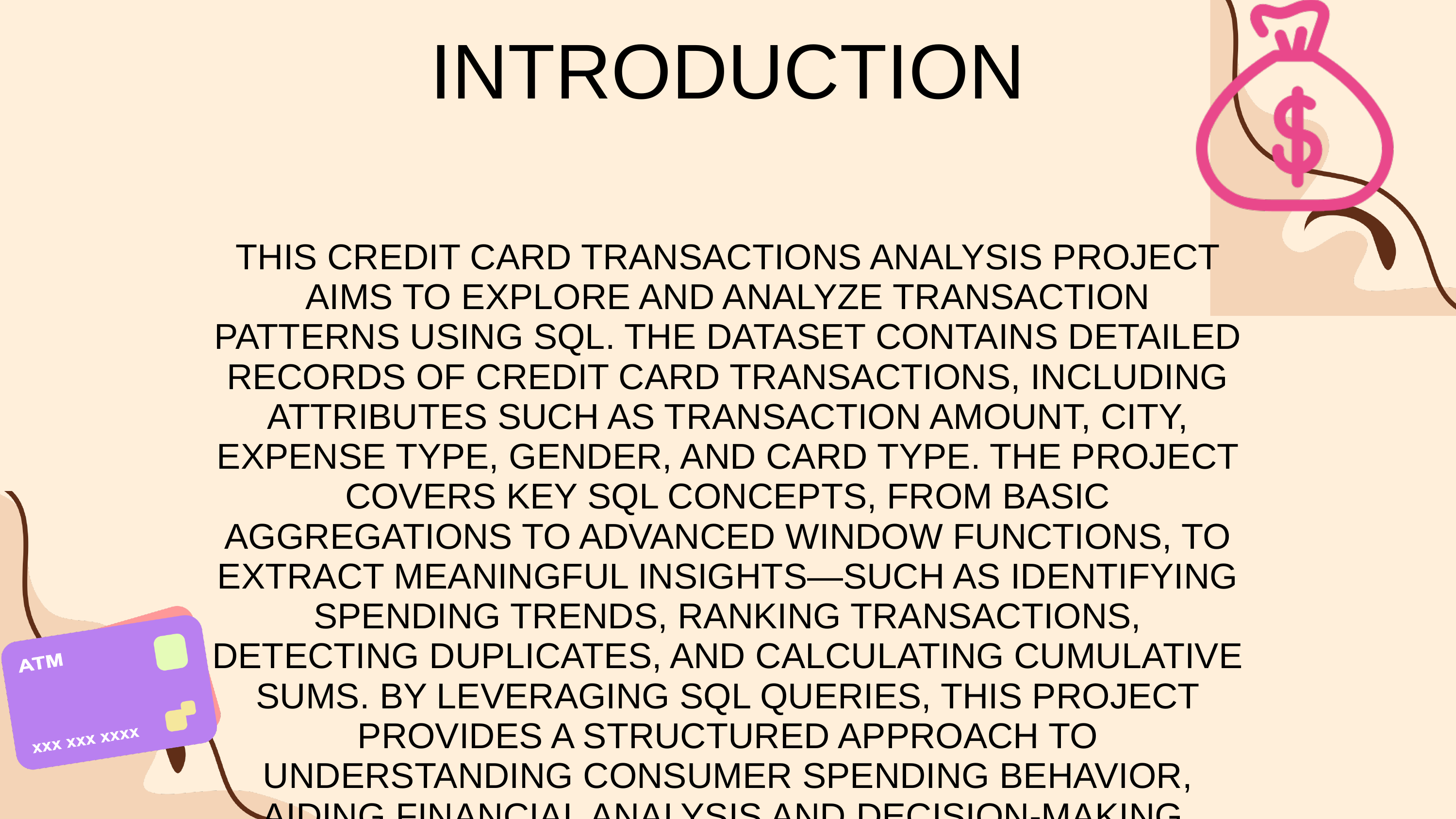

INTRODUCTION
THIS CREDIT CARD TRANSACTIONS ANALYSIS PROJECT AIMS TO EXPLORE AND ANALYZE TRANSACTION PATTERNS USING SQL. THE DATASET CONTAINS DETAILED RECORDS OF CREDIT CARD TRANSACTIONS, INCLUDING ATTRIBUTES SUCH AS TRANSACTION AMOUNT, CITY, EXPENSE TYPE, GENDER, AND CARD TYPE. THE PROJECT COVERS KEY SQL CONCEPTS, FROM BASIC AGGREGATIONS TO ADVANCED WINDOW FUNCTIONS, TO EXTRACT MEANINGFUL INSIGHTS—SUCH AS IDENTIFYING SPENDING TRENDS, RANKING TRANSACTIONS, DETECTING DUPLICATES, AND CALCULATING CUMULATIVE SUMS. BY LEVERAGING SQL QUERIES, THIS PROJECT PROVIDES A STRUCTURED APPROACH TO UNDERSTANDING CONSUMER SPENDING BEHAVIOR, AIDING FINANCIAL ANALYSIS AND DECISION-MAKING.